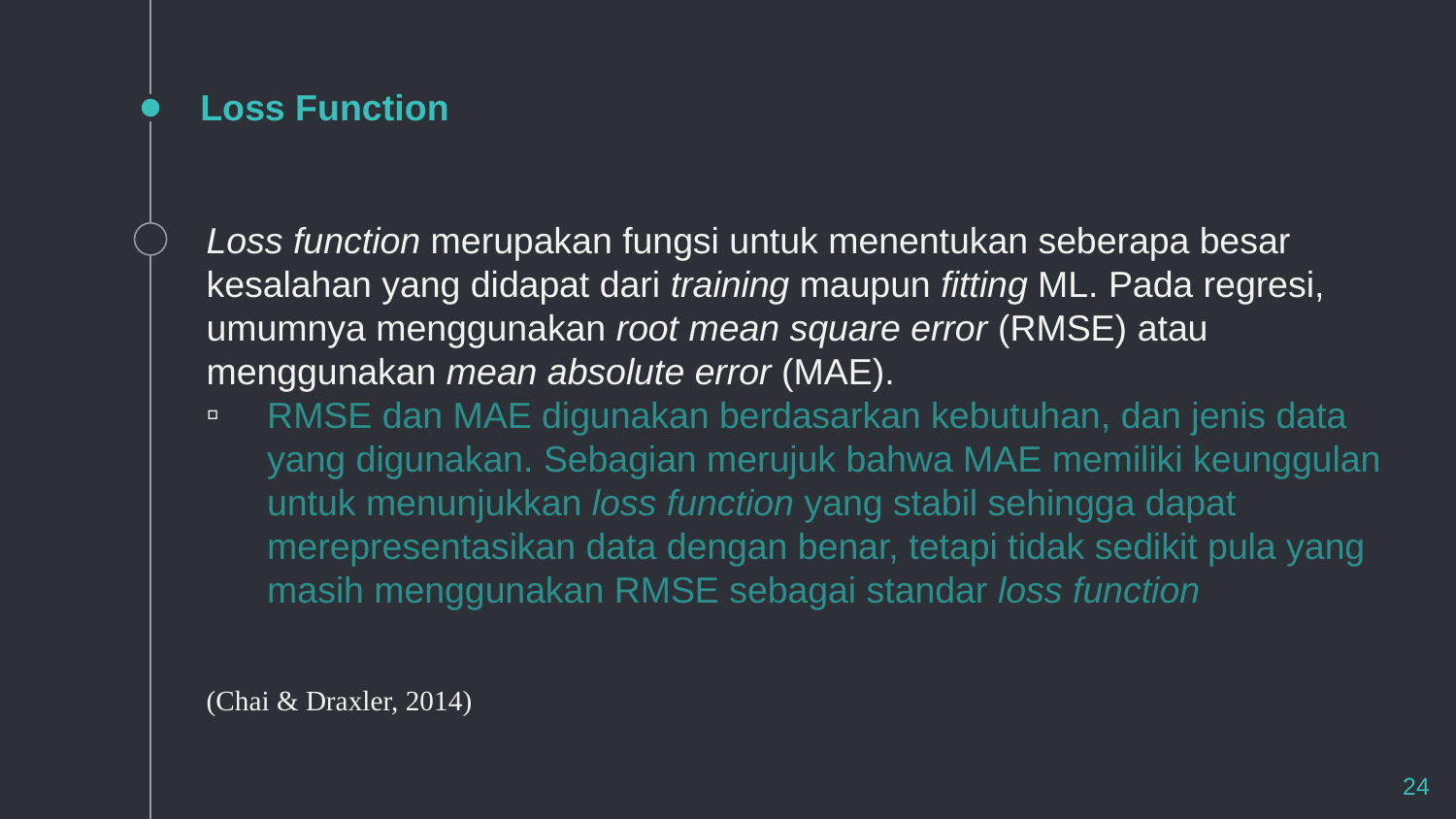

# Loss Function
Loss function merupakan fungsi untuk menentukan seberapa besar kesalahan yang didapat dari training maupun fitting ML. Pada regresi, umumnya menggunakan root mean square error (RMSE) atau menggunakan mean absolute error (MAE).
RMSE dan MAE digunakan berdasarkan kebutuhan, dan jenis data yang digunakan. Sebagian merujuk bahwa MAE memiliki keunggulan untuk menunjukkan loss function yang stabil sehingga dapat merepresentasikan data dengan benar, tetapi tidak sedikit pula yang masih menggunakan RMSE sebagai standar loss function

(Chai & Draxler, 2014)

24